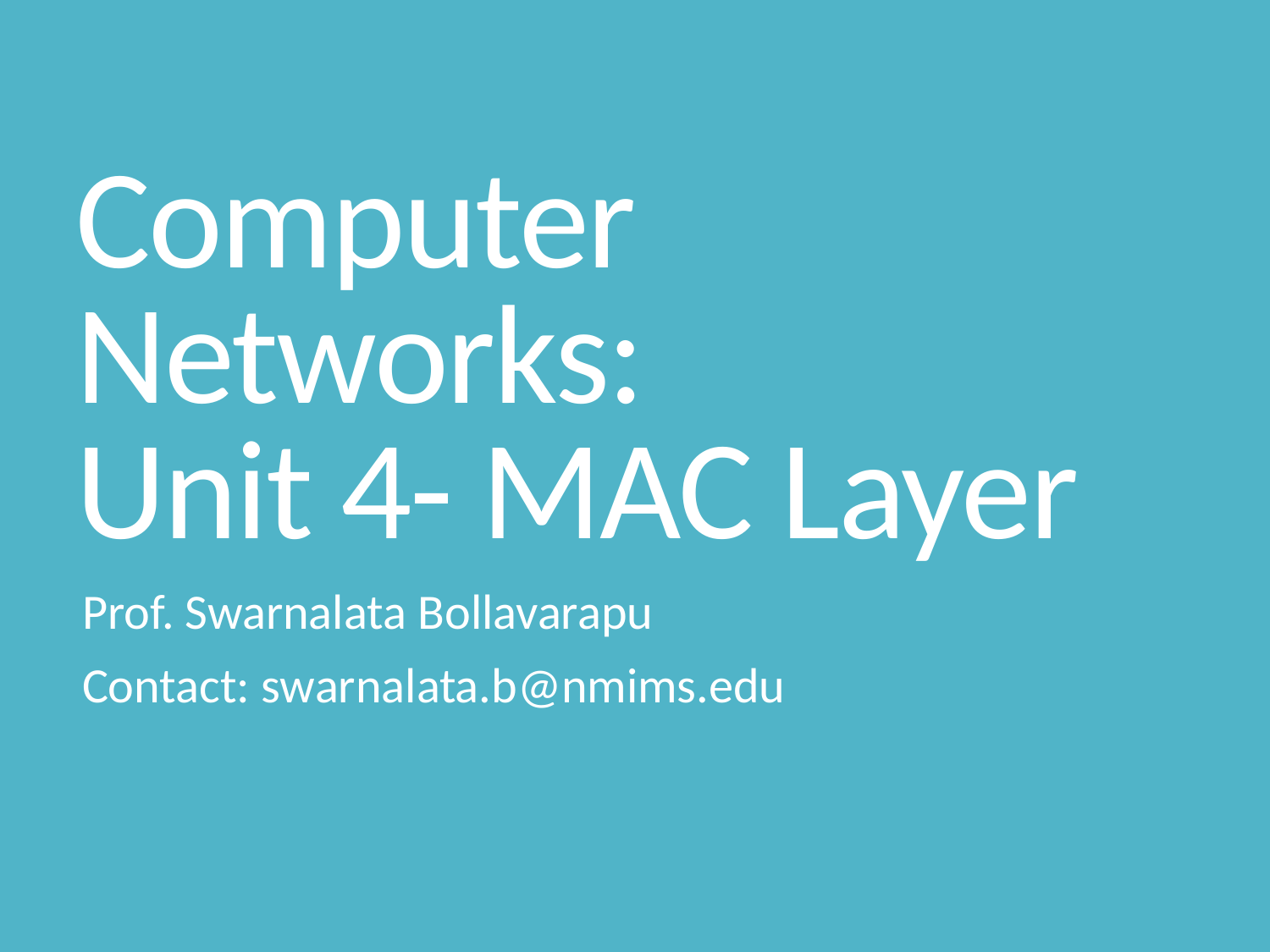

# Computer Networks: Unit 4- MAC Layer
Prof. Swarnalata Bollavarapu
Contact: swarnalata.b@nmims.edu